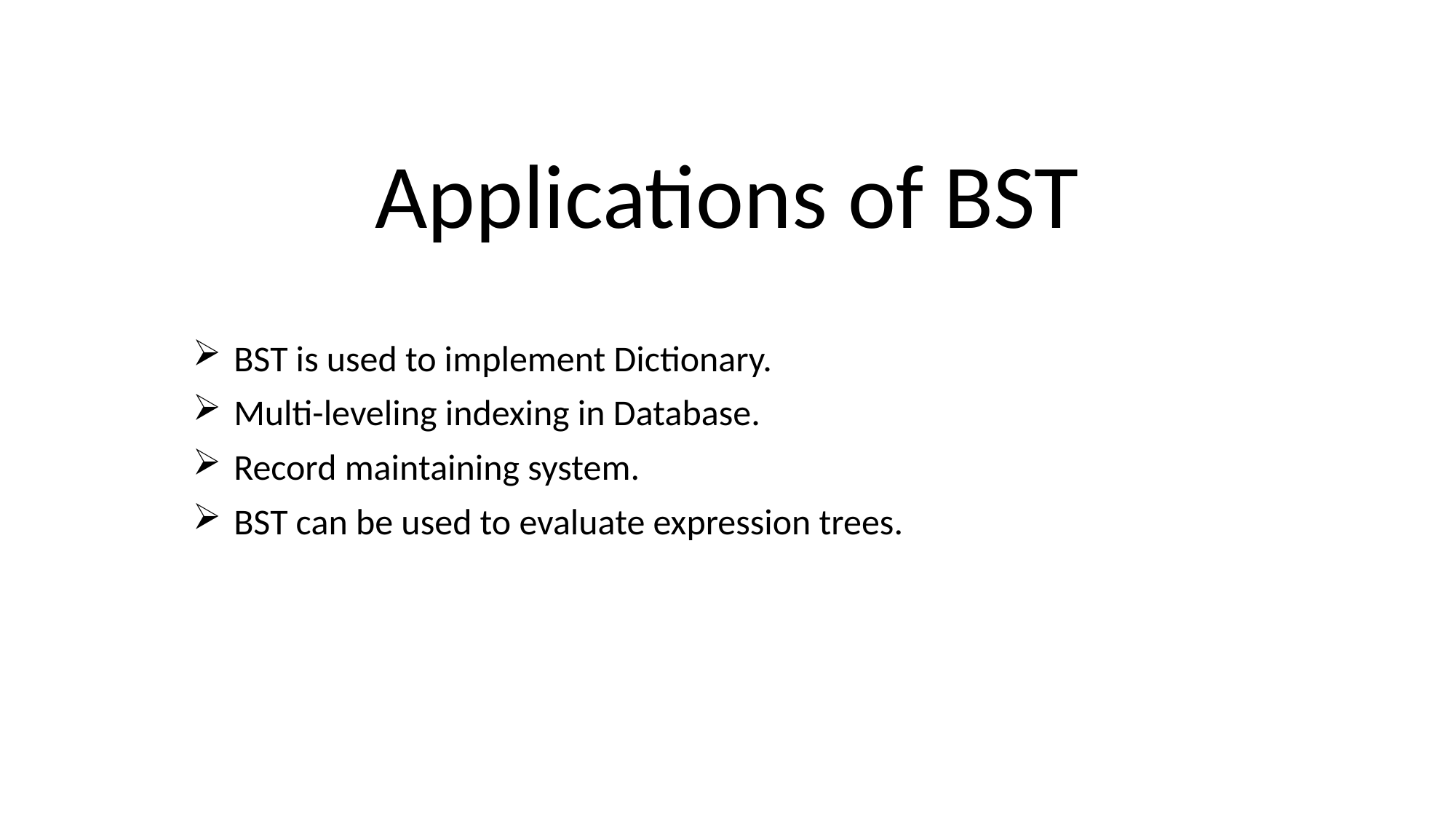

# Applications of BST
BST is used to implement Dictionary.
Multi-leveling indexing in Database.
Record maintaining system.
BST can be used to evaluate expression trees.